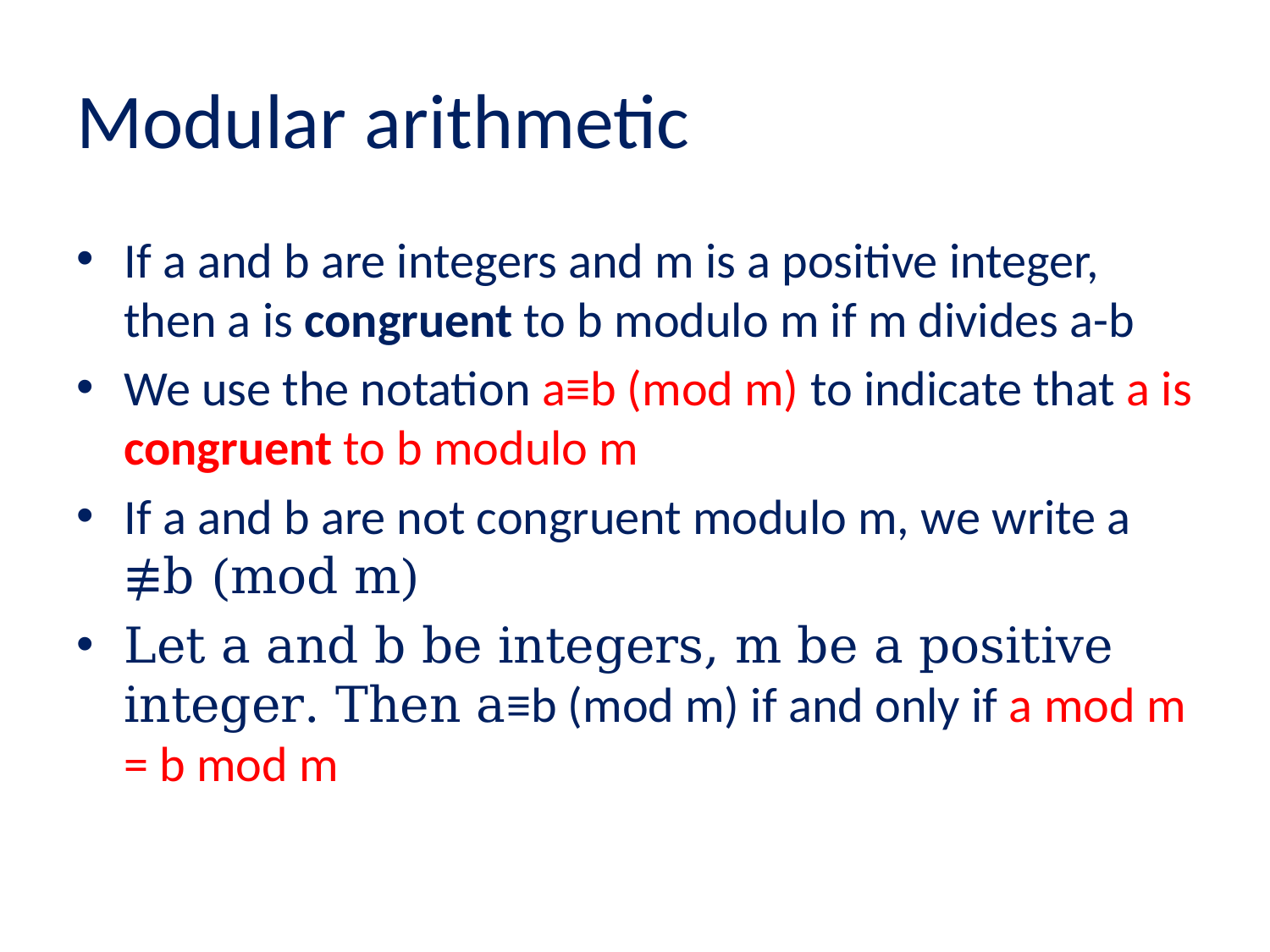

# Modular arithmetic
If a and b are integers and m is a positive integer, then a is congruent to b modulo m if m divides a-b
We use the notation a≡b (mod m) to indicate that a is congruent to b modulo m
If a and b are not congruent modulo m, we write a ≢b (mod m)
Let a and b be integers, m be a positive integer. Then a≡b (mod m) if and only if a mod m = b mod m
6